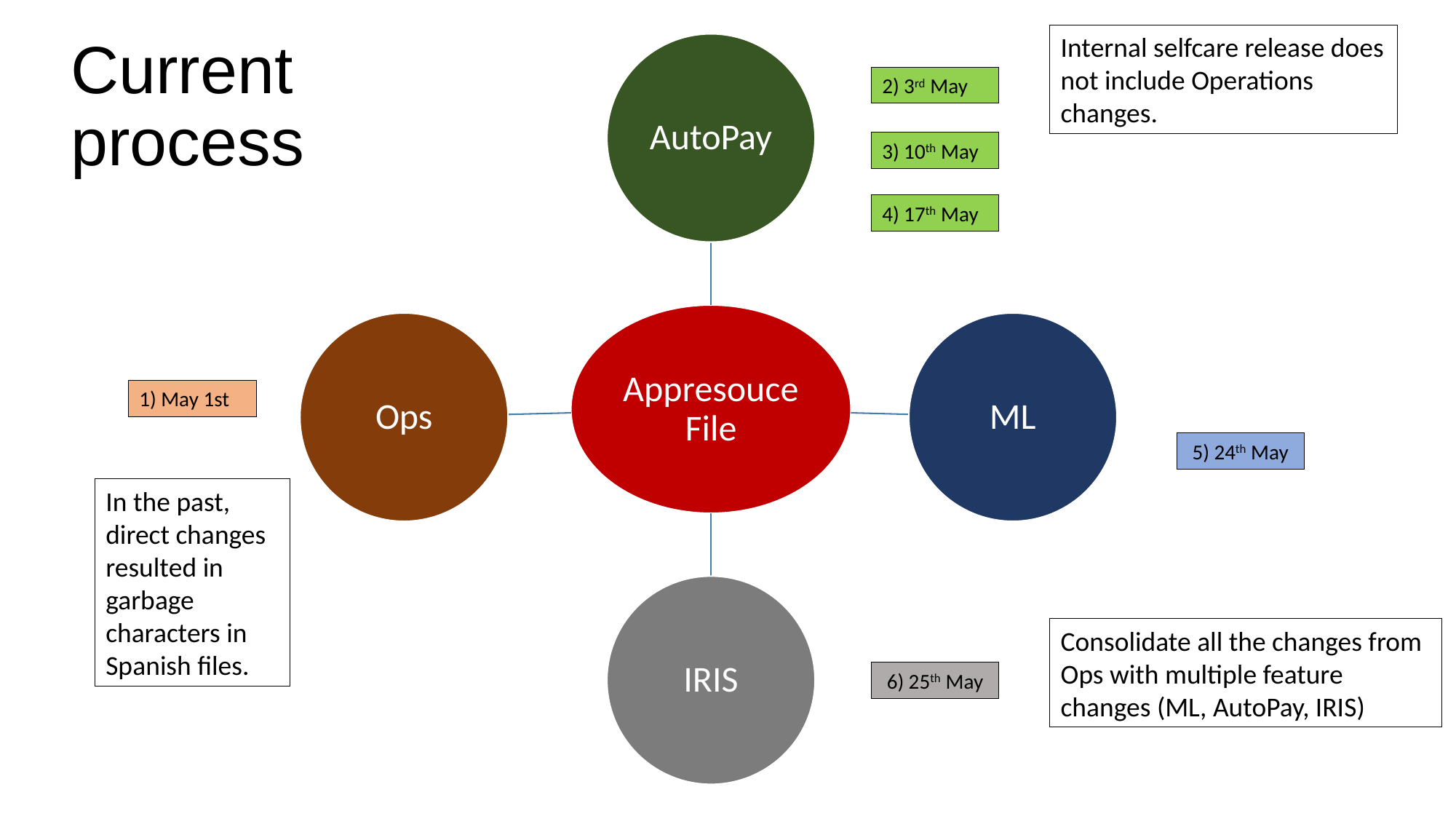

Internal selfcare release does not include Operations changes.
Current
process
Appresouce File

AutoPay

ML

IRIS

Ops
2) 3rd May
3) 10th May
4) 17th May
1) May 1st
 5) 24th May
In the past, direct changes resulted in garbage characters in Spanish files.
Consolidate all the changes from Ops with multiple feature changes (ML, AutoPay, IRIS)
 6) 25th May